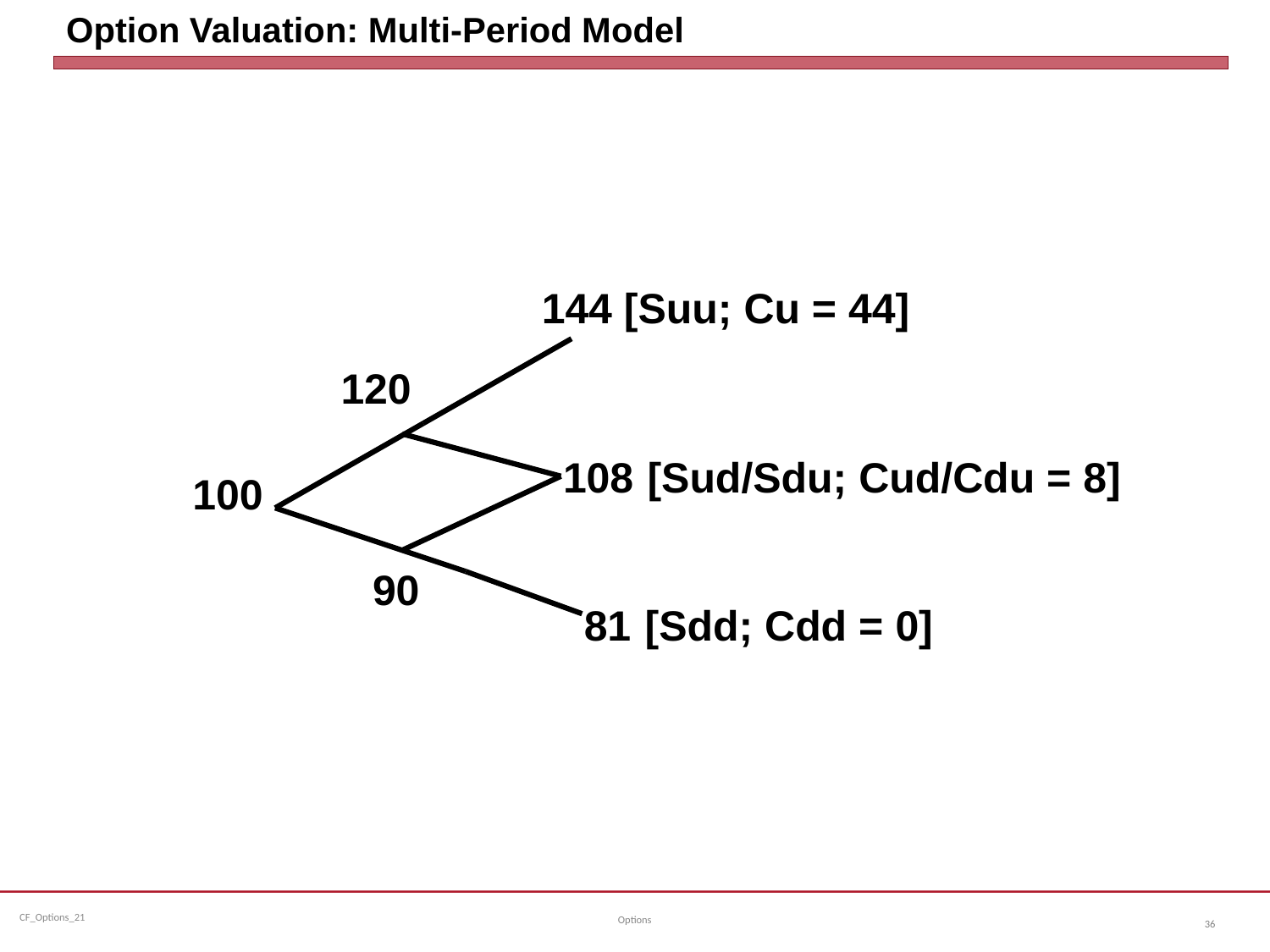

# Option Valuation: Multi-Period Model
144 [Suu; Cu = 44]

120

108 [Sud/Sdu; Cud/Cdu = 8]
100

90

81 [Sdd; Cdd = 0]

Options
36